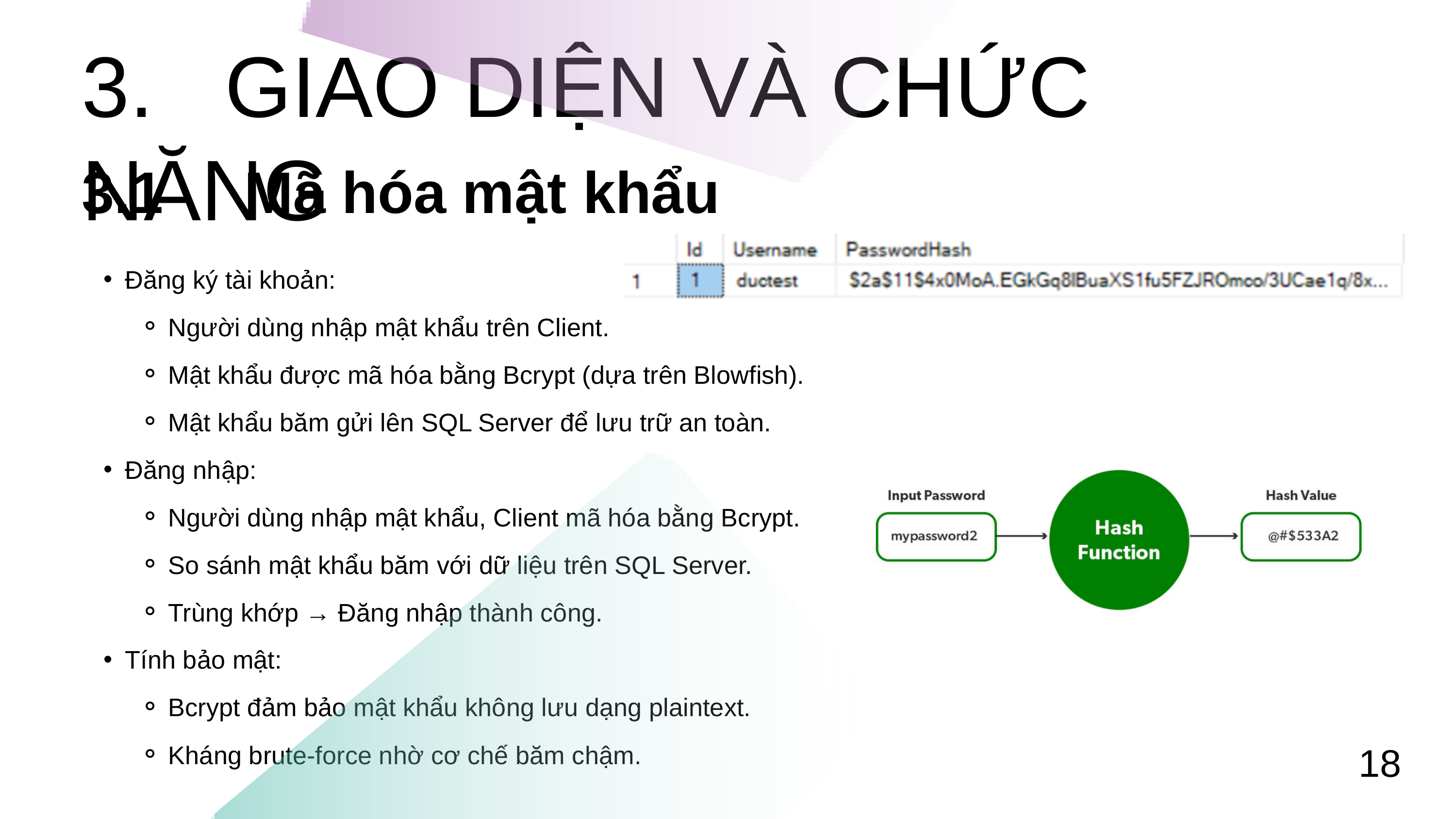

3.   GIAO DIỆN VÀ CHỨC NĂNG
3.1     Mã hóa mật khẩu

Đăng ký tài khoản:
Người dùng nhập mật khẩu trên Client.
Mật khẩu được mã hóa bằng Bcrypt (dựa trên Blowfish).
Mật khẩu băm gửi lên SQL Server để lưu trữ an toàn.
Đăng nhập:
Người dùng nhập mật khẩu, Client mã hóa bằng Bcrypt.
So sánh mật khẩu băm với dữ liệu trên SQL Server.
Trùng khớp → Đăng nhập thành công.
Tính bảo mật:
Bcrypt đảm bảo mật khẩu không lưu dạng plaintext.
Kháng brute-force nhờ cơ chế băm chậm.

18